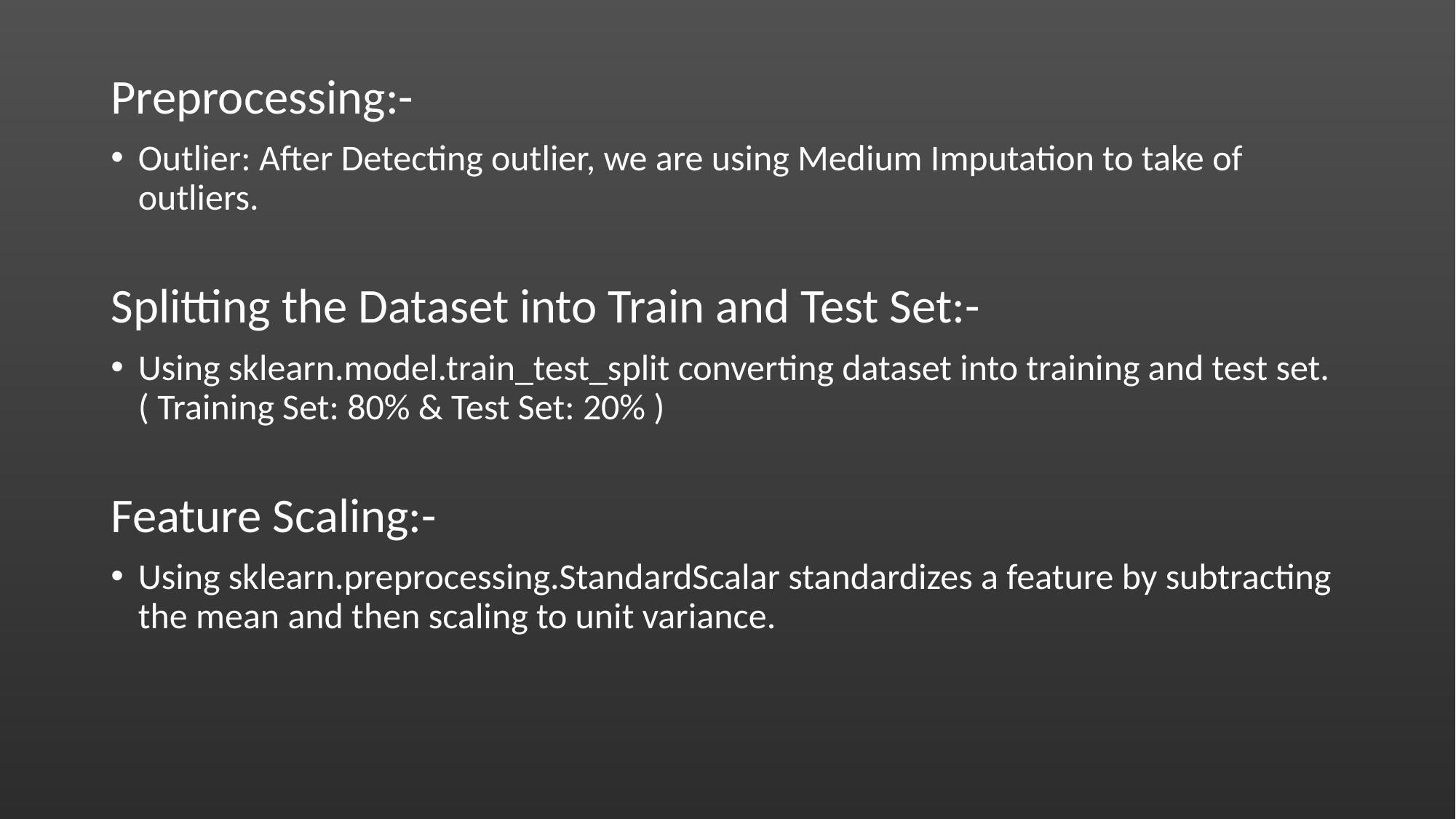

Preprocessing:-
Outlier: After Detecting outlier, we are using Medium Imputation to take of outliers.

Splitting the Dataset into Train and Test Set:-
Using sklearn.model.train_test_split converting dataset into training and test set. ( Training Set: 80% & Test Set: 20% )

Feature Scaling:-
Using sklearn.preprocessing.StandardScalar standardizes a feature by subtracting the mean and then scaling to unit variance.